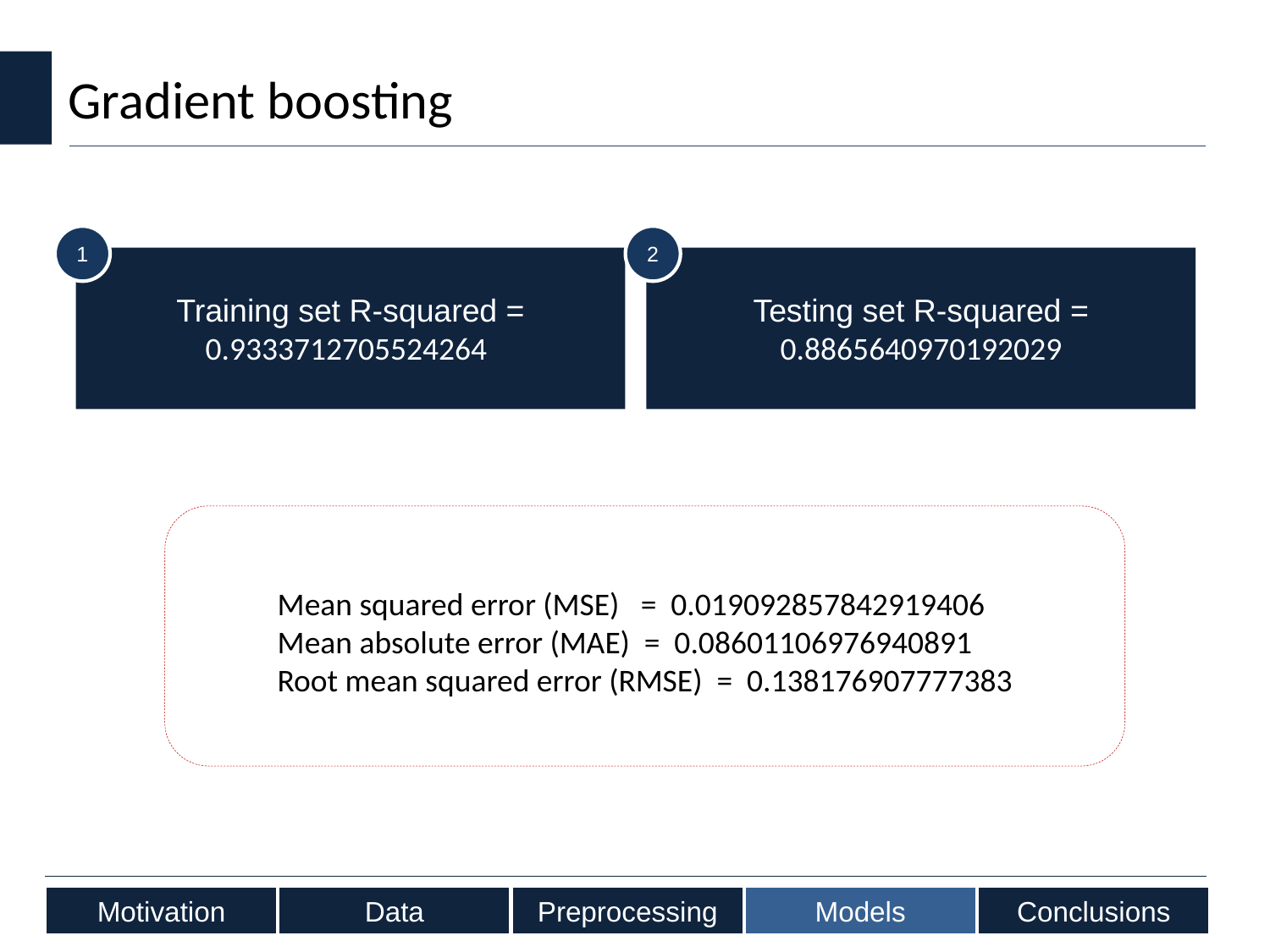

Gradient boosting

1
2
Training set R-squared = 0.9333712705524264
Testing set R-squared = 0.8865640970192029

Mean squared error (MSE)   =  0.019092857842919406
Mean absolute error (MAE)  =  0.08601106976940891
Root mean squared error (RMSE)  =  0.138176907777383
Conclusions
Preprocessing
Models
Motivation
Data